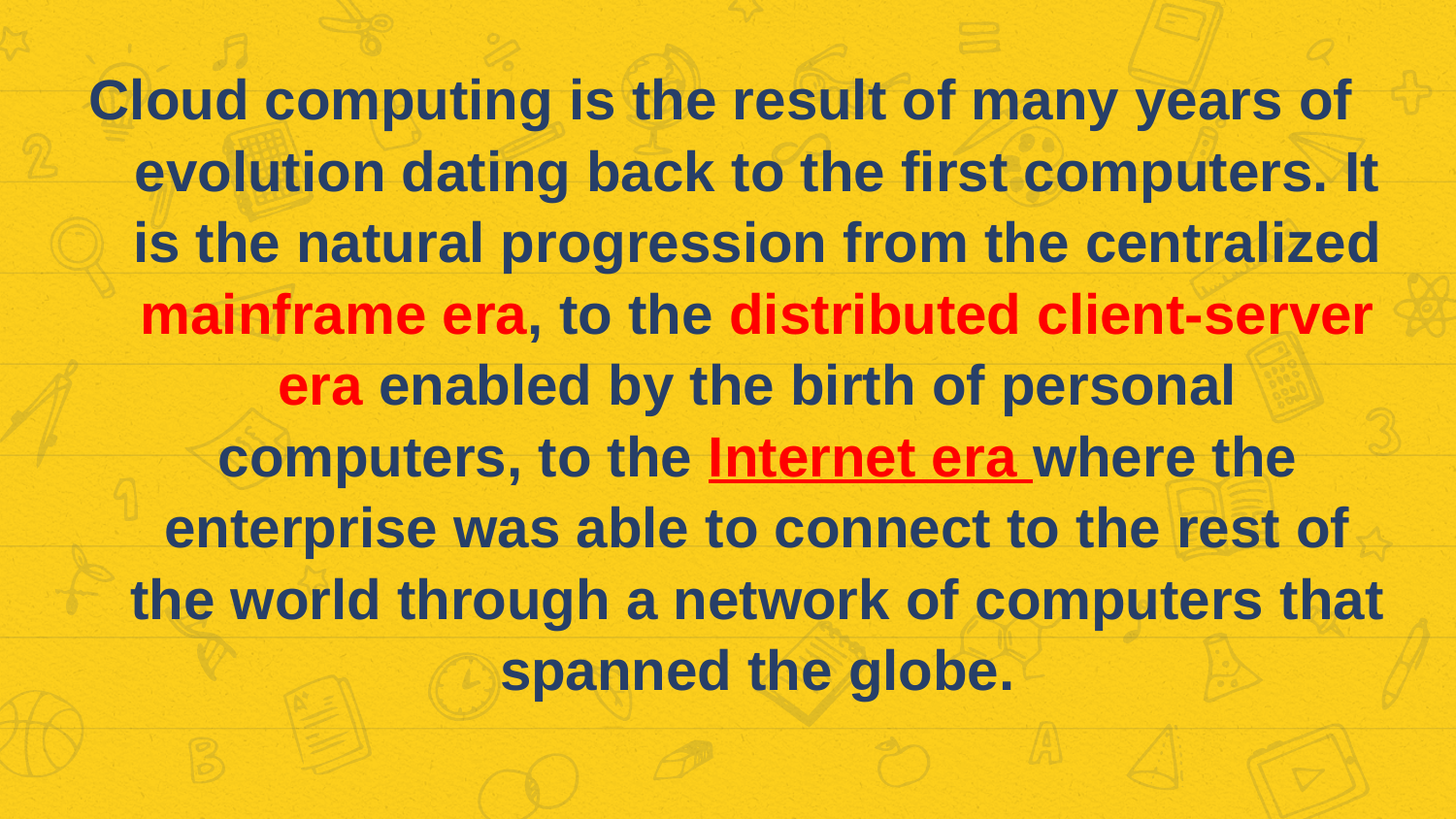

Cloud computing is the result of many years of evolution dating back to the first computers. It is the natural progression from the centralized mainframe era, to the distributed client-server era enabled by the birth of personal computers, to the Internet era where the enterprise was able to connect to the rest of the world through a network of computers that spanned the globe.